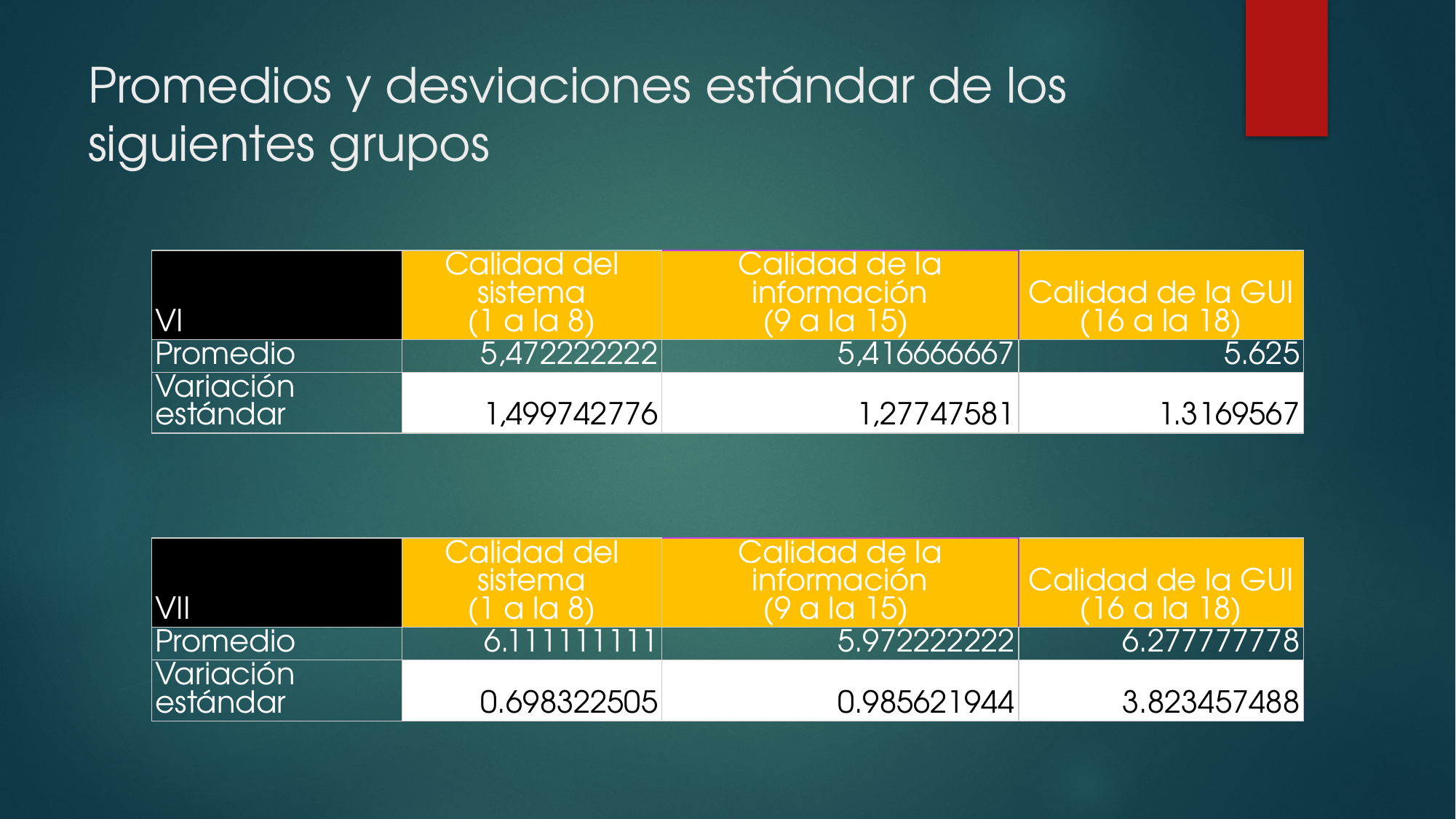

# Promedios y desviaciones estándar de los siguientes grupos
| VI | Calidad del sistema (1 a la 8) | Calidad de la información (9 a la 15) | Calidad de la GUI (16 a la 18) |
| --- | --- | --- | --- |
| Promedio | 5,472222222 | 5,416666667 | 5.625 |
| Variación estándar | 1,499742776 | 1,27747581 | 1.3169567 |
| VII | Calidad del sistema (1 a la 8) | Calidad de la información (9 a la 15) | Calidad de la GUI (16 a la 18) |
| --- | --- | --- | --- |
| Promedio | 6.111111111 | 5.972222222 | 6.277777778 |
| Variación estándar | 0.698322505 | 0.985621944 | 3.823457488 |